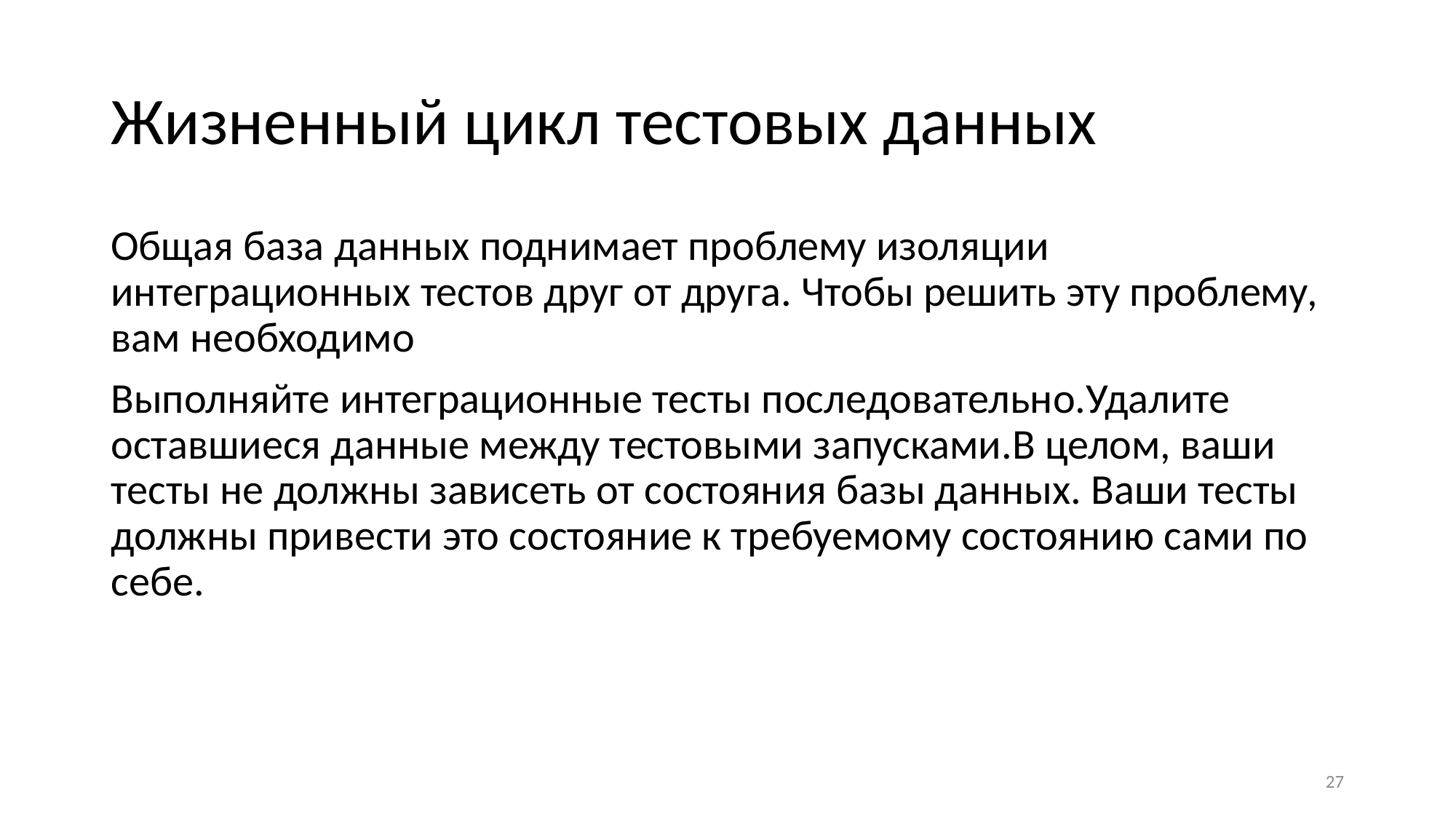

# Жизненный цикл тестовых данных
Общая база данных поднимает проблему изоляции интеграционных тестов друг от друга. Чтобы решить эту проблему, вам необходимо
Выполняйте интеграционные тесты последовательно.Удалите оставшиеся данные между тестовыми запусками.В целом, ваши тесты не должны зависеть от состояния базы данных. Ваши тесты должны привести это состояние к требуемому состоянию сами по себе.
27